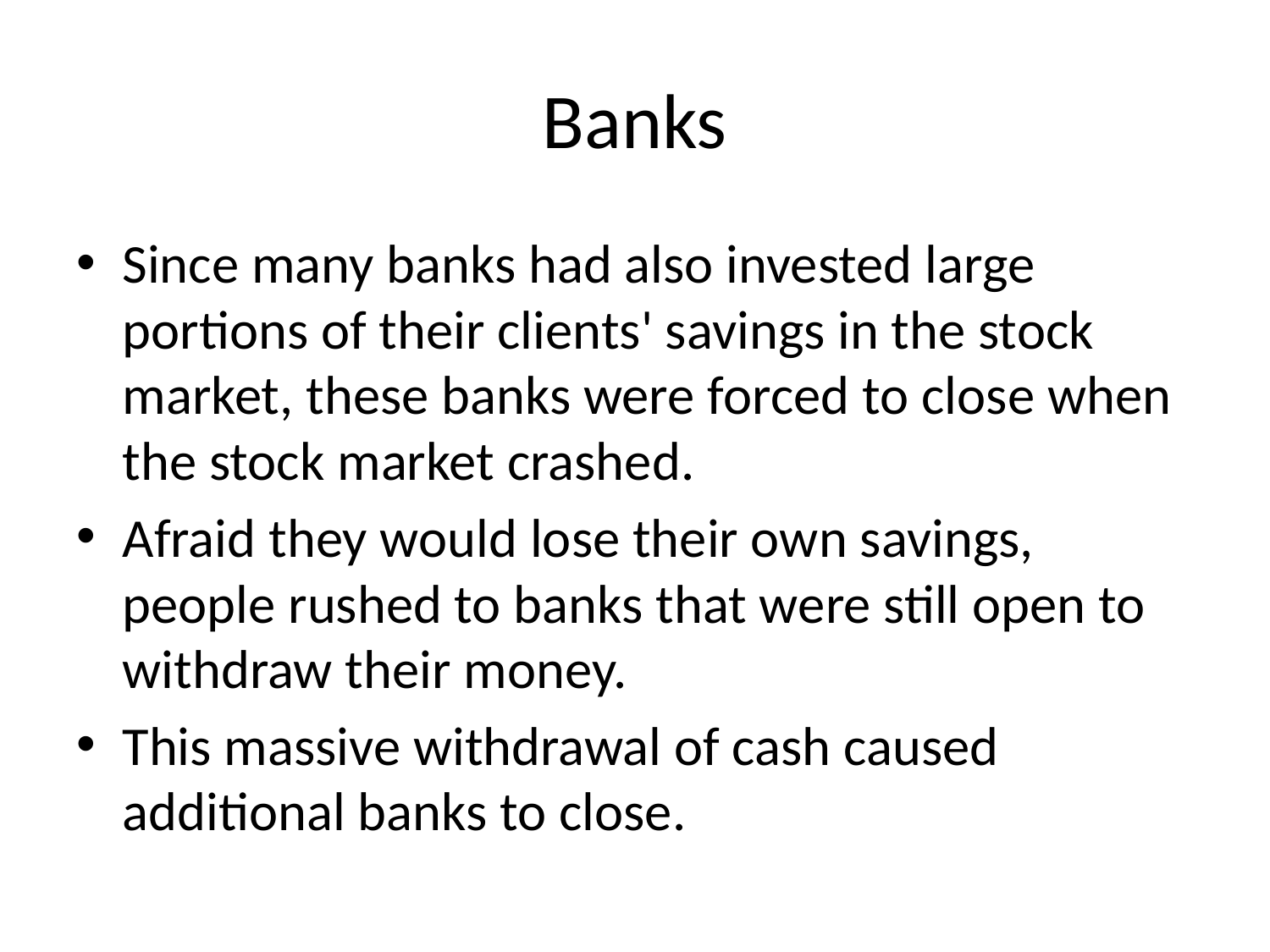

# Banks
Since many banks had also invested large portions of their clients' savings in the stock market, these banks were forced to close when the stock market crashed.
Afraid they would lose their own savings, people rushed to banks that were still open to withdraw their money.
This massive withdrawal of cash caused additional banks to close.